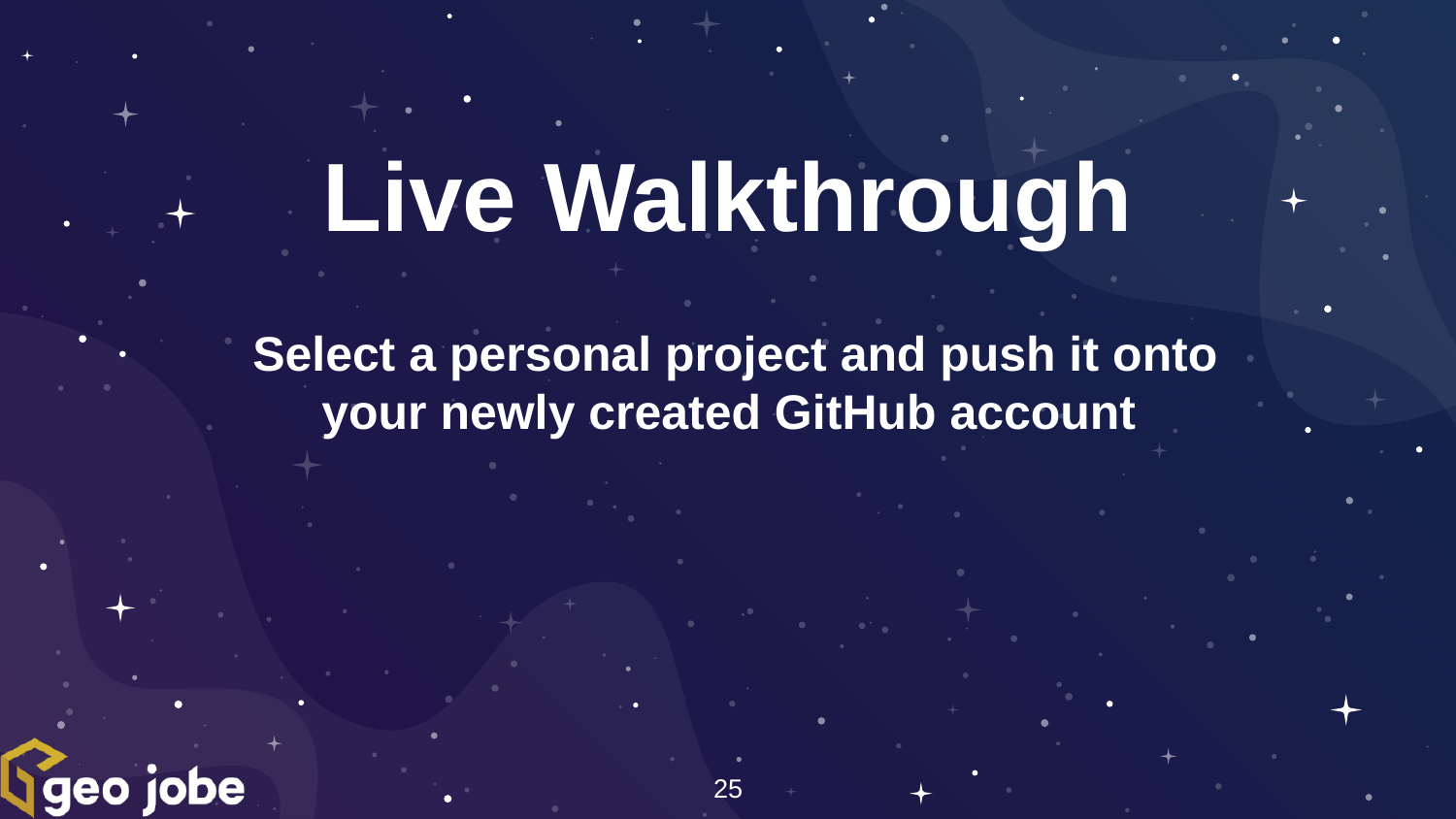

Live Walkthrough
Select a personal project and push it onto your newly created GitHub account
25